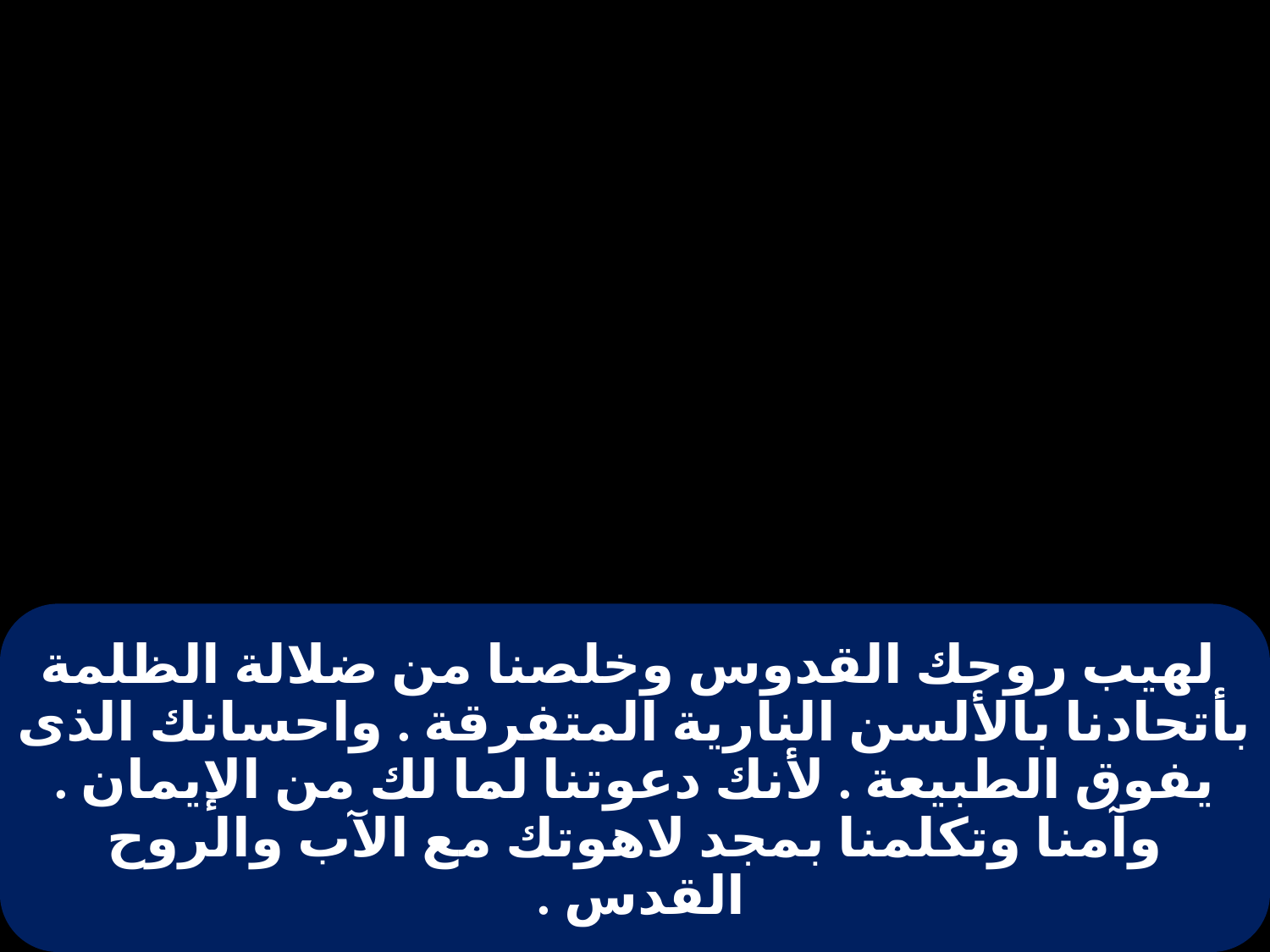

# لهيب روحك القدوس وخلصنا من ضلالة الظلمة بأتحادنا بالألسن النارية المتفرقة . واحسانك الذى يفوق الطبيعة . لأنك دعوتنا لما لك من الإيمان . وآمنا وتكلمنا بمجد لاهوتك مع الآب والروح القدس .